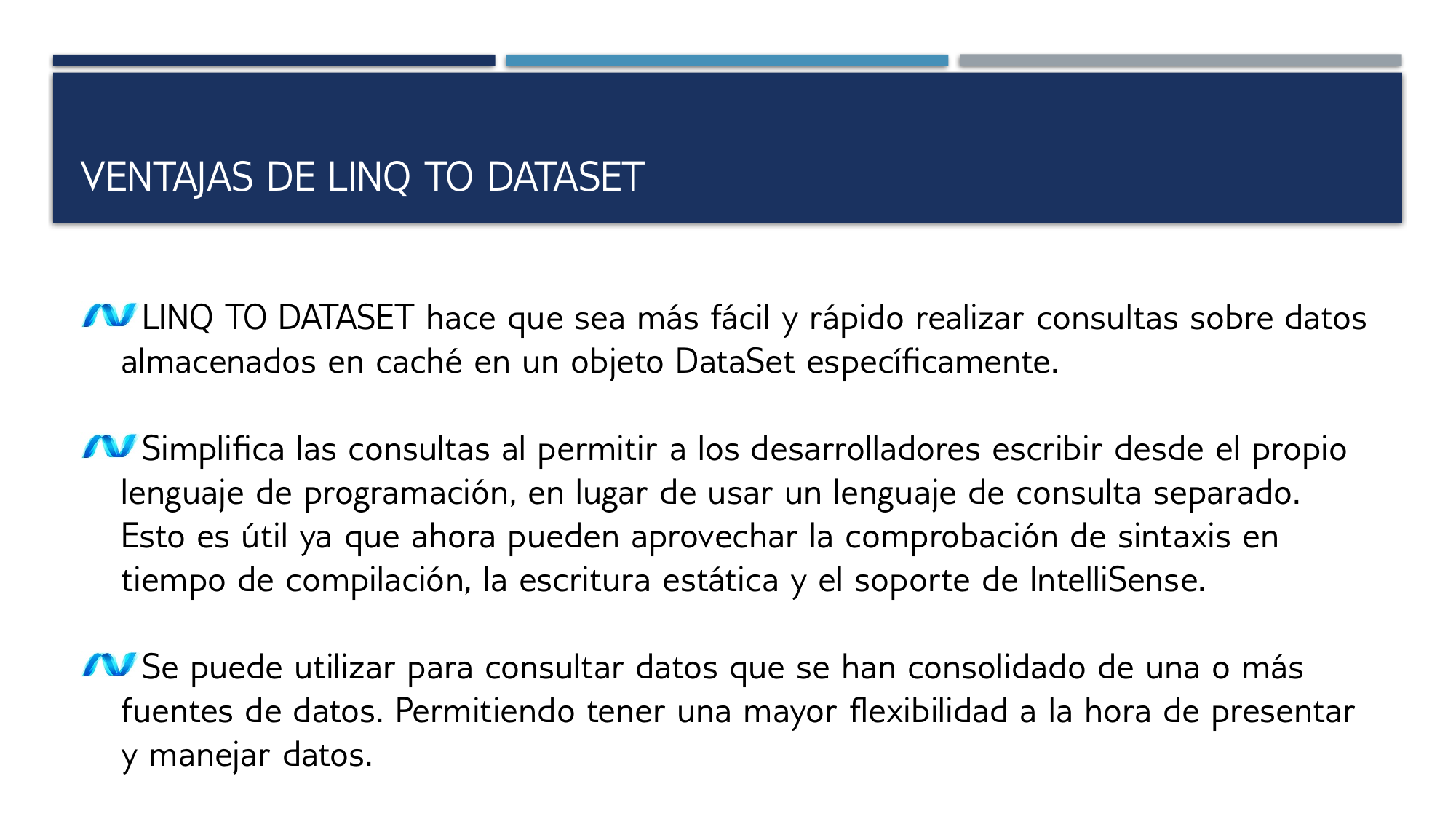

# Ventajas de Linq to dataset
LINQ TO DATASET hace que sea más fácil y rápido realizar consultas sobre datos almacenados en caché en un objeto DataSet específicamente.

Simplifica las consultas al permitir a los desarrolladores escribir desde el propio lenguaje de programación, en lugar de usar un lenguaje de consulta separado. Esto es útil ya que ahora pueden aprovechar la comprobación de sintaxis en tiempo de compilación, la escritura estática y el soporte de IntelliSense.

Se puede utilizar para consultar datos que se han consolidado de una o más fuentes de datos. Permitiendo tener una mayor flexibilidad a la hora de presentar y manejar datos.